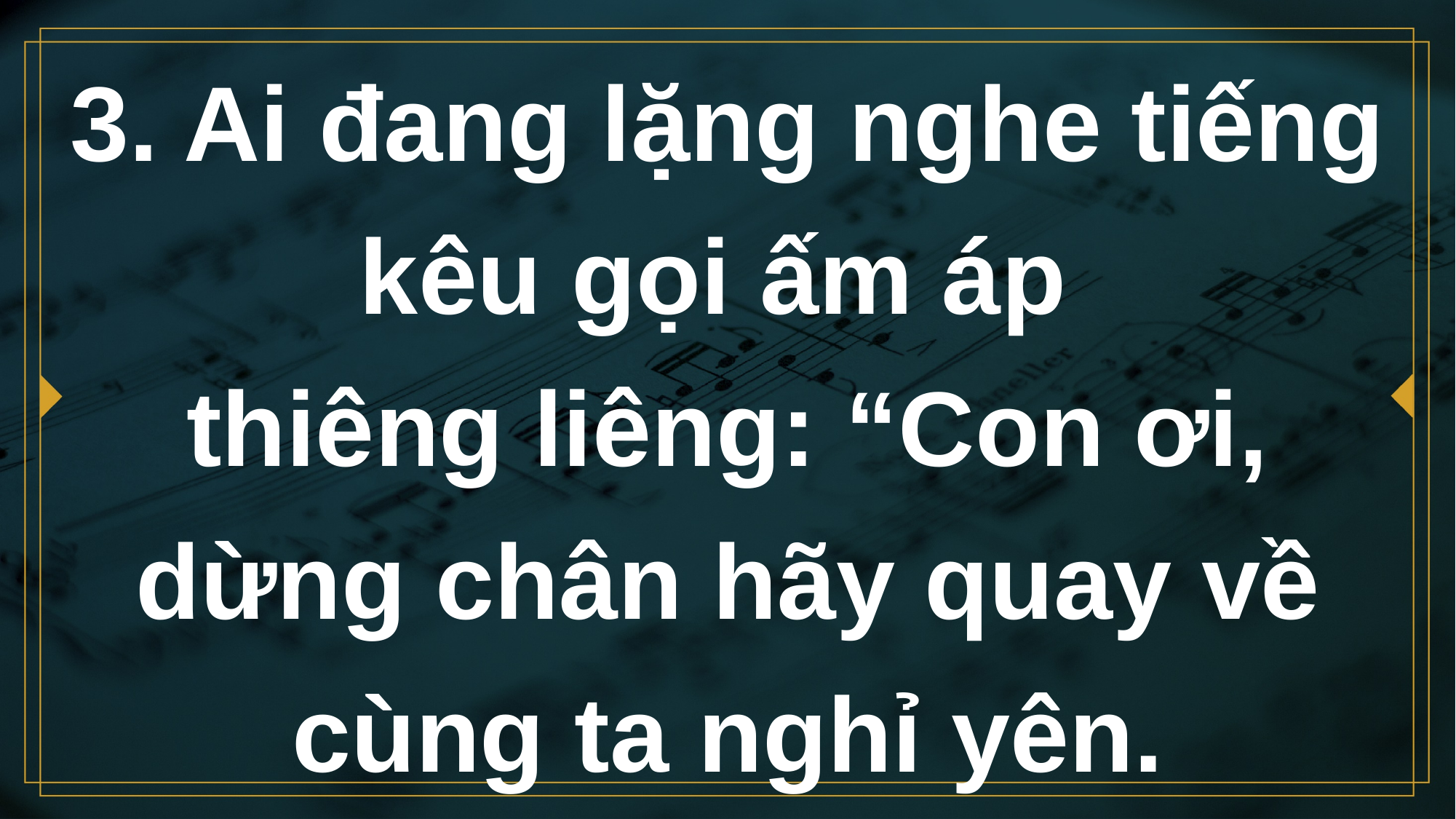

# 3. Ai đang lặng nghe tiếng kêu gọi ấm áp thiêng liêng: “Con ơi, dừng chân hãy quay về cùng ta nghỉ yên.